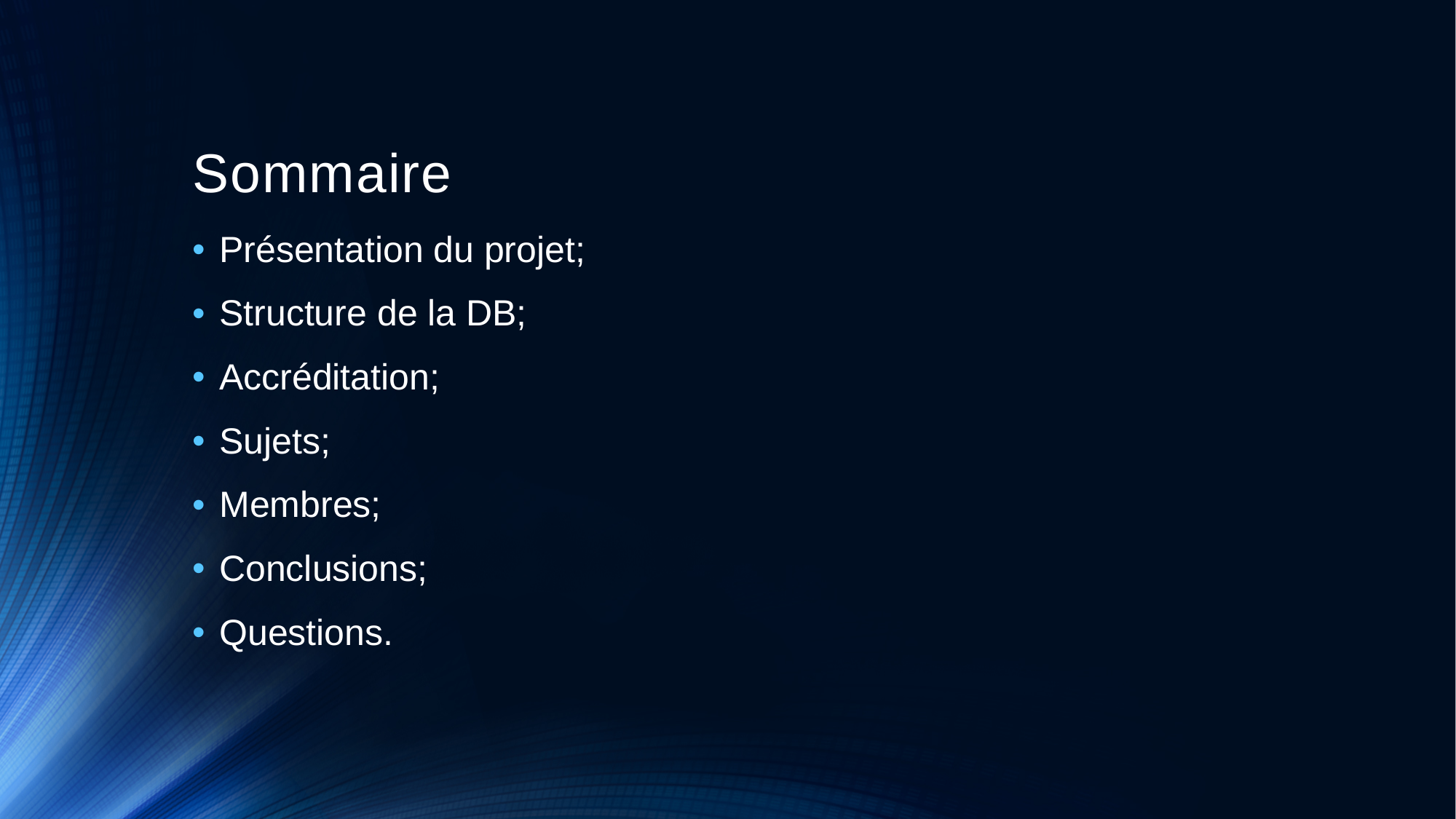

# Sommaire
Présentation du projet;
Structure de la DB;
Accréditation;
Sujets;
Membres;
Conclusions;
Questions.